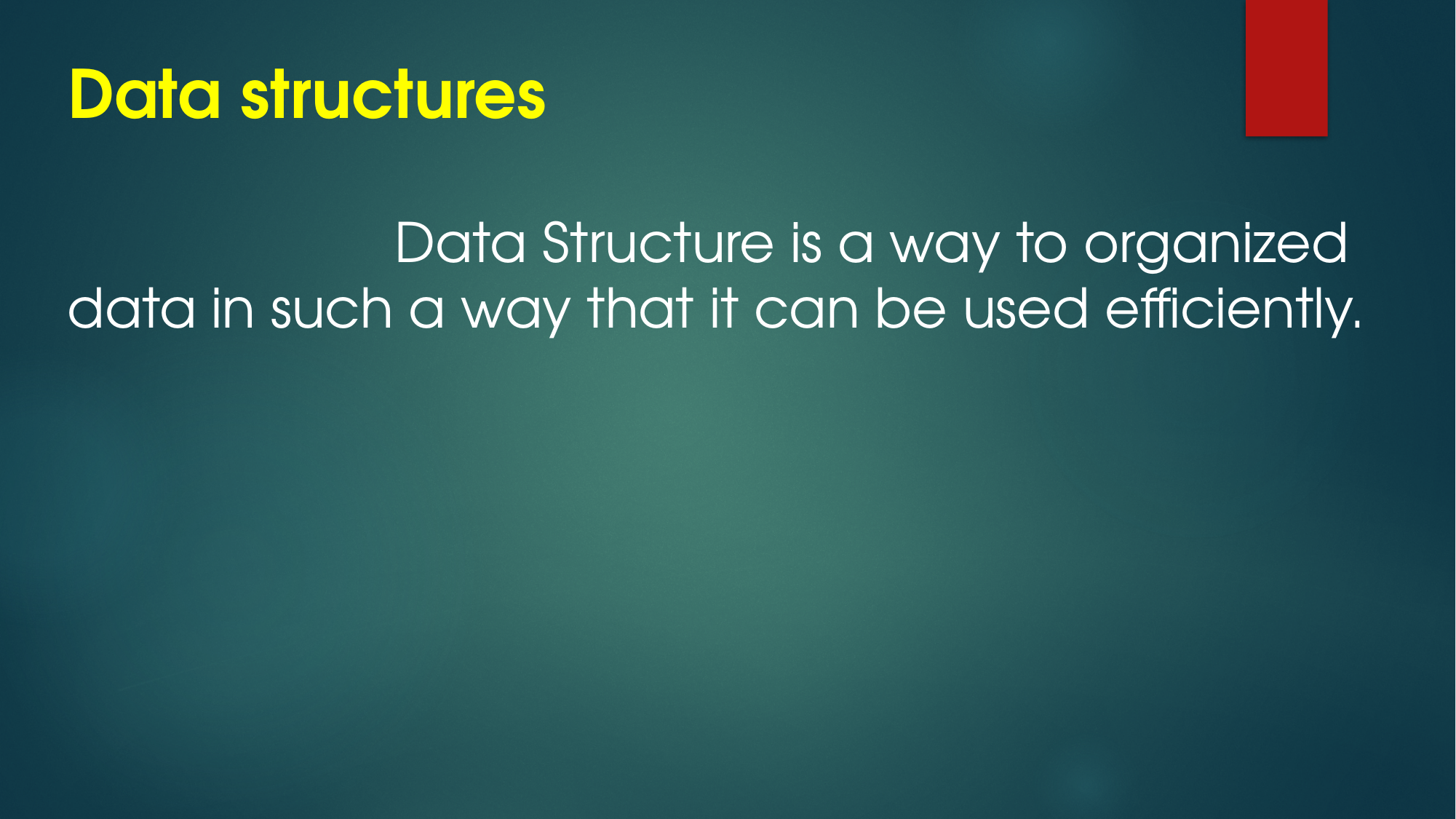

# Data structures
			Data Structure is a way to organized data in such a way that it can be used efficiently.